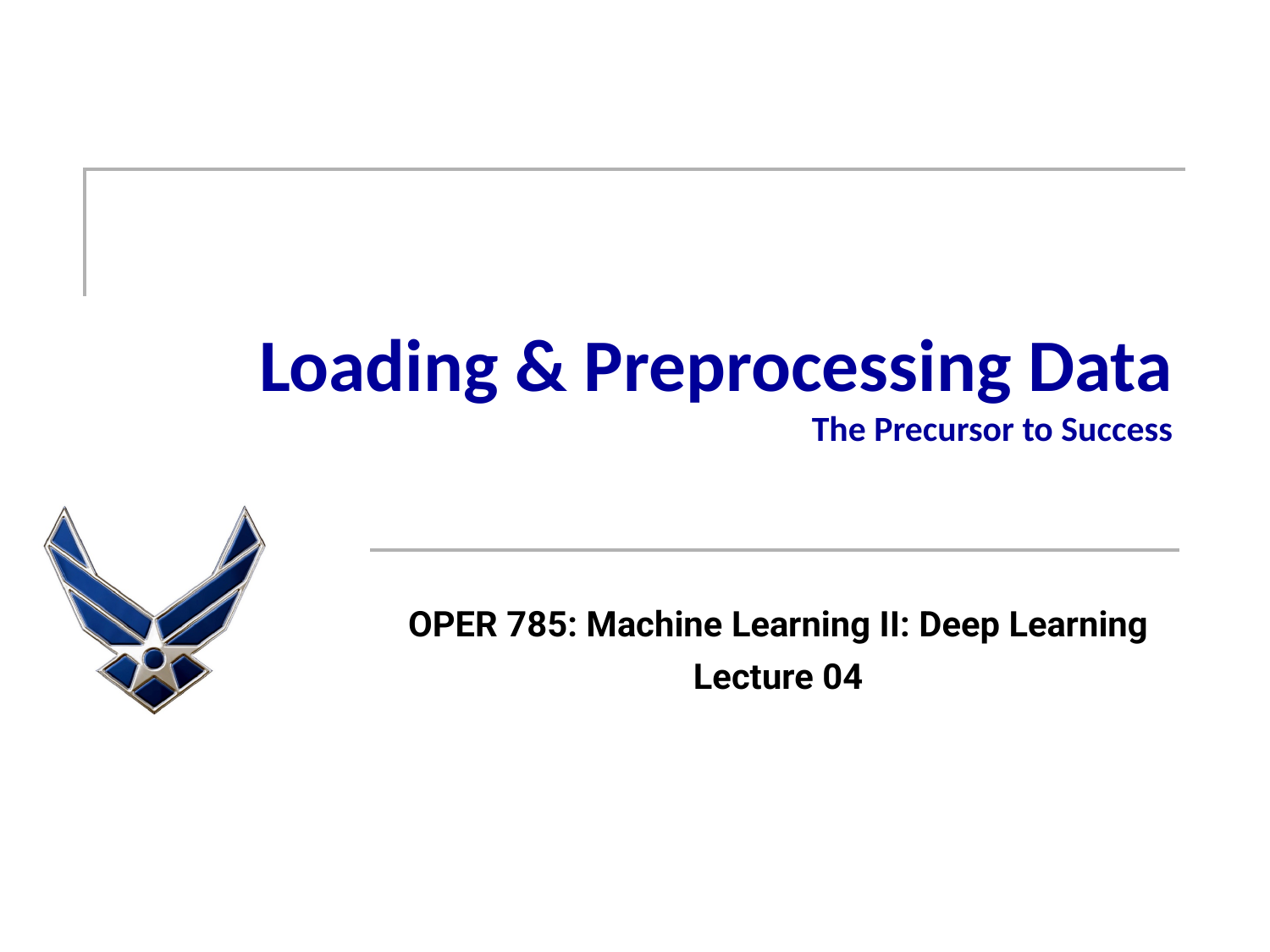

# Loading & Preprocessing Data
The Precursor to Success

OPER 785: Machine Learning II: Deep Learning
Lecture 04